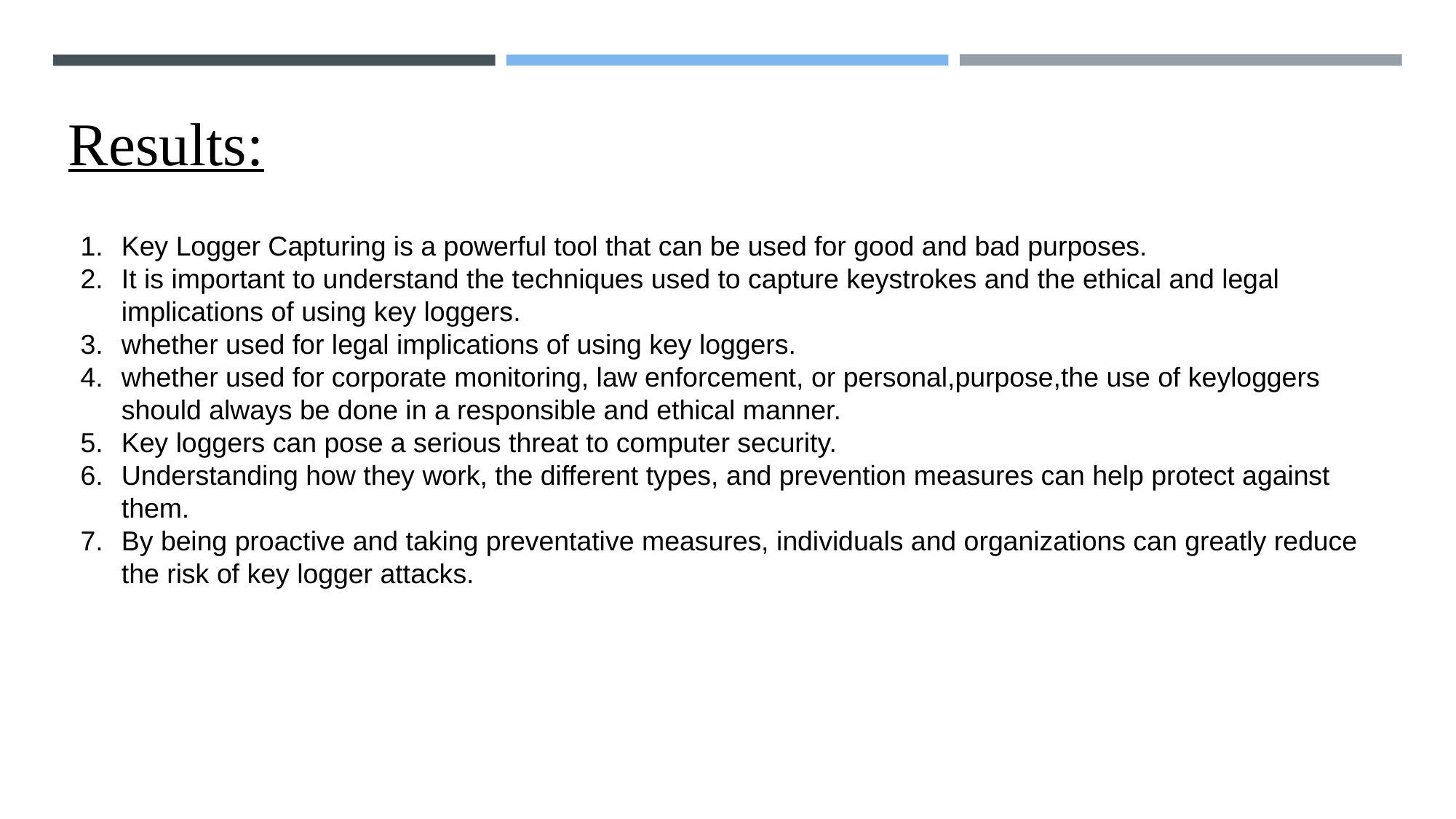

#

Results:

Key Logger Capturing is a powerful tool that can be used for good and bad purposes.
It is important to understand the techniques used to capture keystrokes and the ethical and legal implications of using key loggers.
whether used for legal implications of using key loggers.
whether used for corporate monitoring, law enforcement, or personal,purpose,the use of keyloggers should always be done in a responsible and ethical manner.
Key loggers can pose a serious threat to computer security.
Understanding how they work, the different types, and prevention measures can help protect against them.
By being proactive and taking preventative measures, individuals and organizations can greatly reduce the risk of key logger attacks.